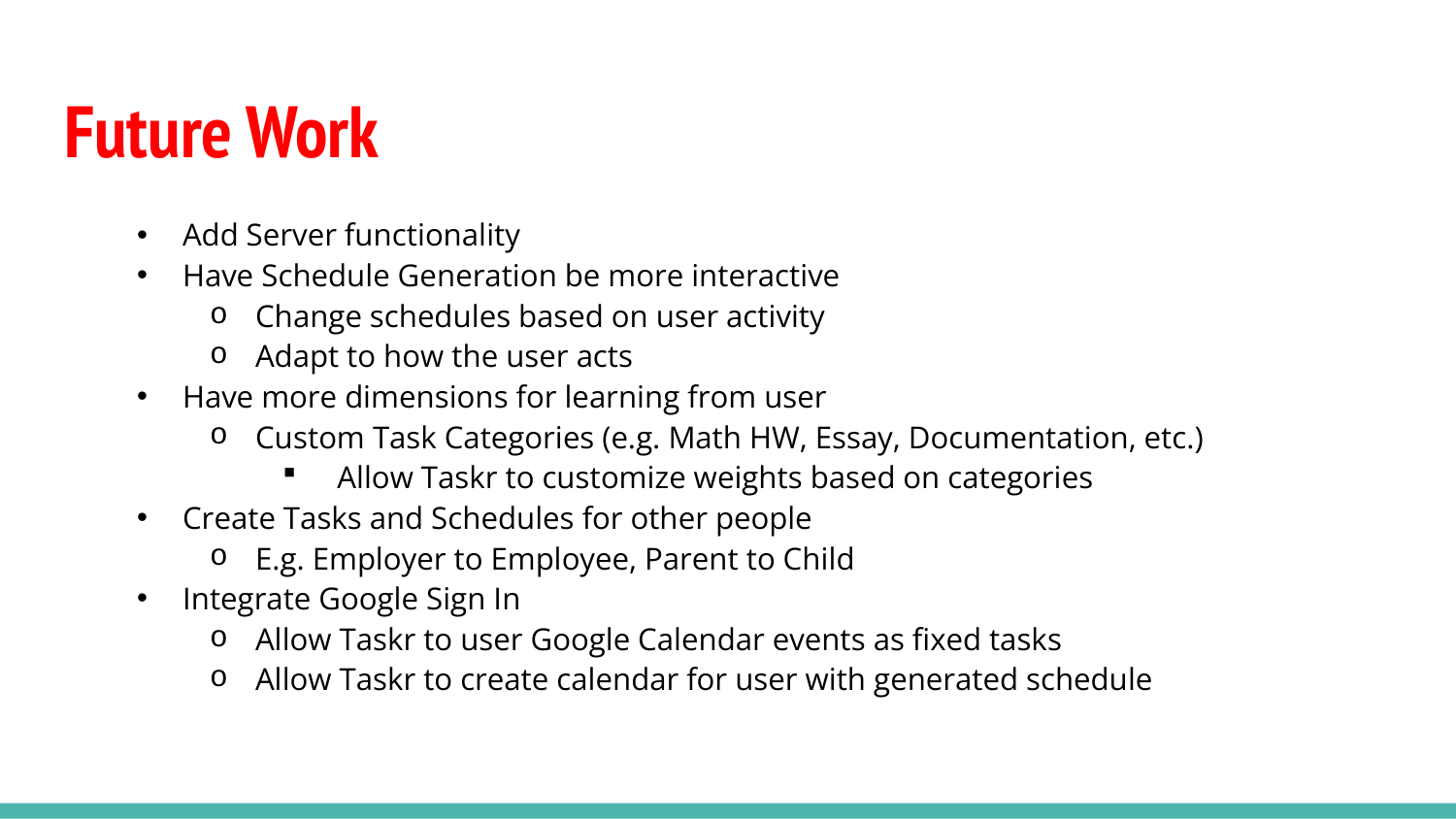

# Future Work
Add Server functionality
Have Schedule Generation be more interactive
Change schedules based on user activity
Adapt to how the user acts
Have more dimensions for learning from user
Custom Task Categories (e.g. Math HW, Essay, Documentation, etc.)
Allow Taskr to customize weights based on categories
Create Tasks and Schedules for other people
E.g. Employer to Employee, Parent to Child
Integrate Google Sign In
Allow Taskr to user Google Calendar events as fixed tasks
Allow Taskr to create calendar for user with generated schedule